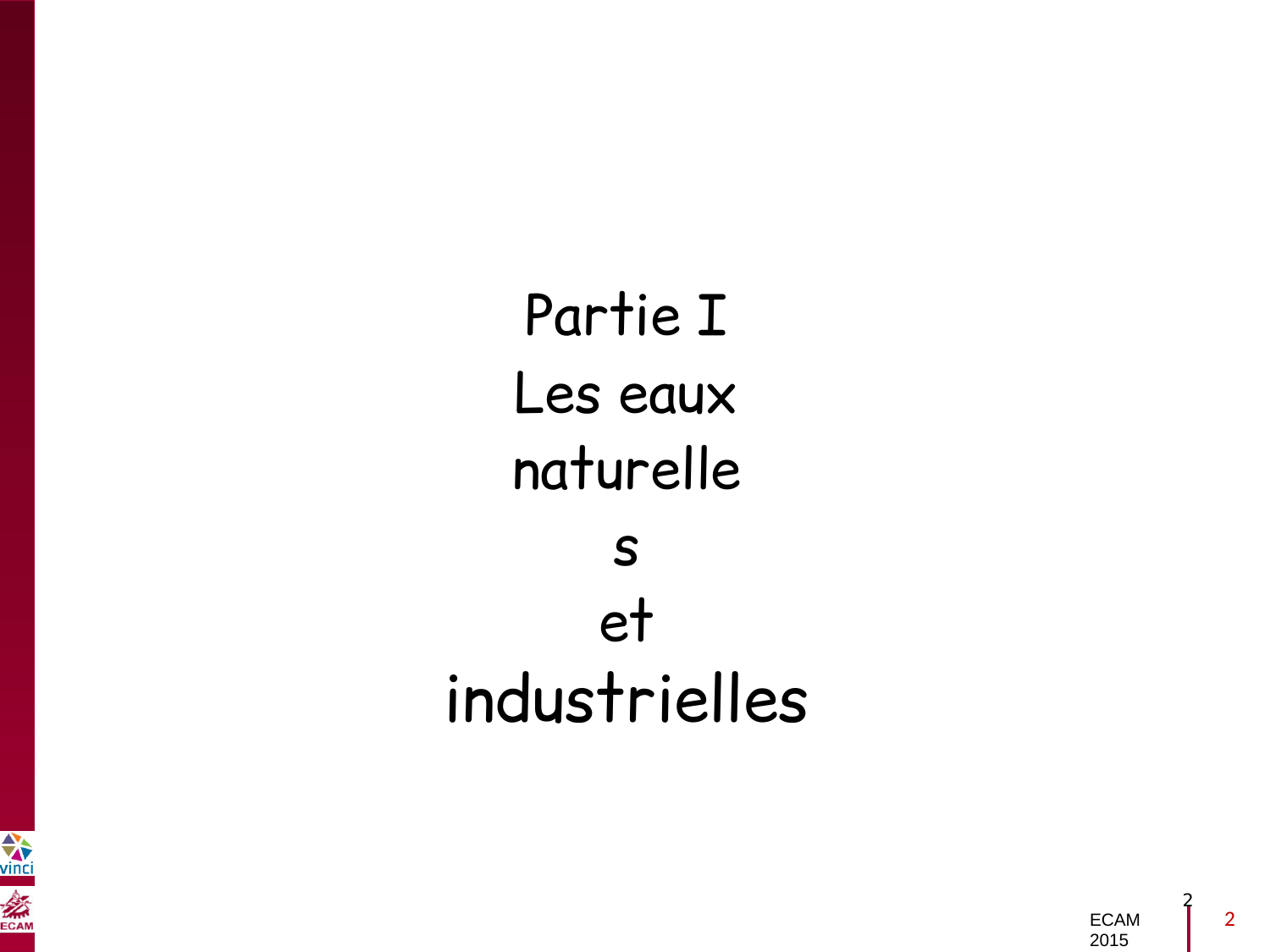

B2040-Chimie du vivant et environnement
Partie I
Les eaux naturelles
et
industrielles

2

2
ECAM 2015